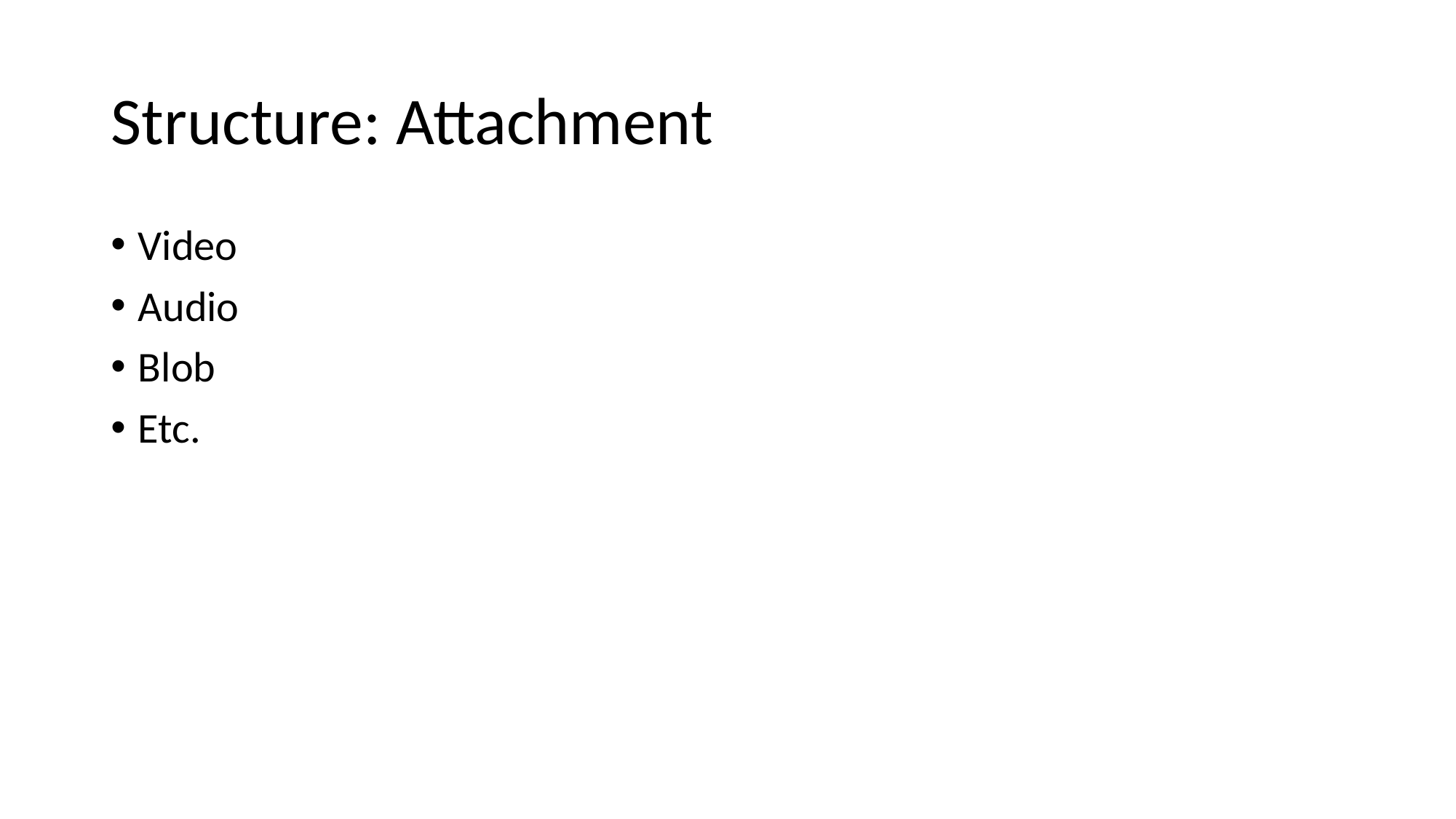

# Structure: Attachment
Video
Audio
Blob
Etc.